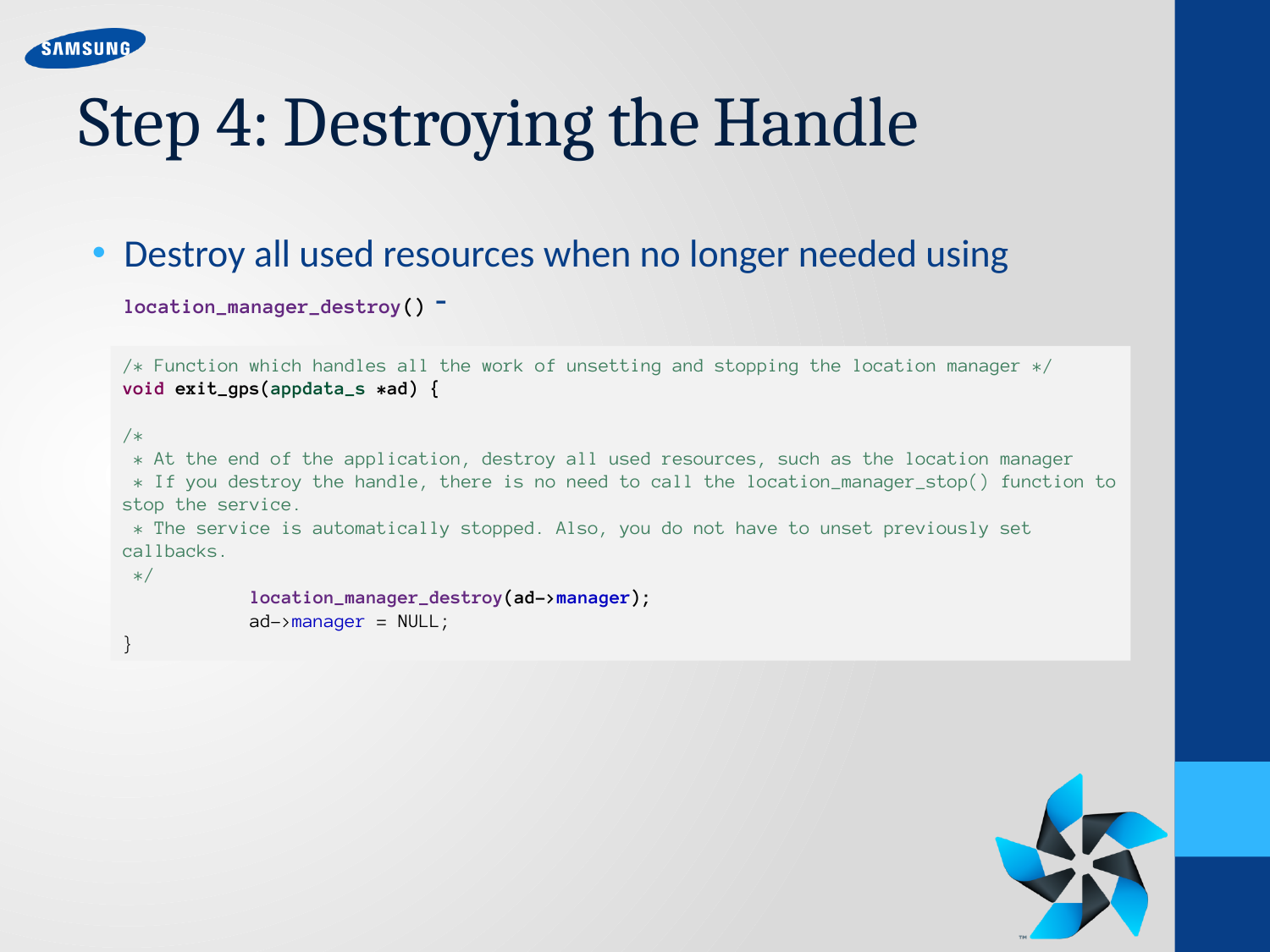

# Step 4: Destroying the Handle
Destroy all used resources when no longer needed using location_manager_destroy() -

/* Function which handles all the work of unsetting and stopping the location manager */
void exit_gps(appdata_s *ad) {

/*
 * At the end of the application, destroy all used resources, such as the location manager
 * If you destroy the handle, there is no need to call the location_manager_stop() function to stop the service.
 * The service is automatically stopped. Also, you do not have to unset previously set callbacks.
 */
	location_manager_destroy(ad->manager);
	ad->manager = NULL;
}